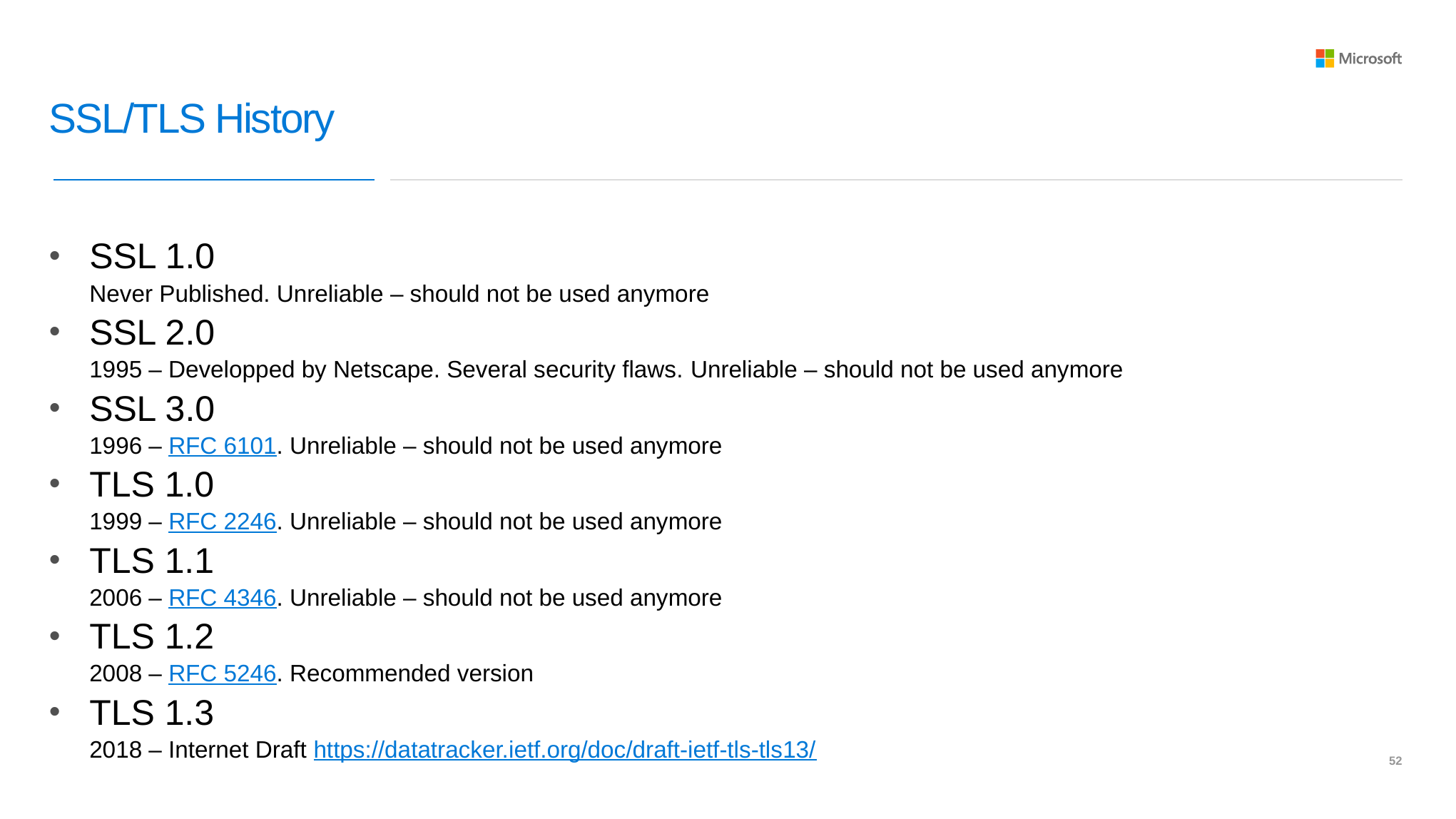

# SSL/TLS History
SSL 1.0
Never Published. Unreliable – should not be used anymore
SSL 2.0
1995 – Developped by Netscape. Several security flaws. Unreliable – should not be used anymore
SSL 3.0
1996 – RFC 6101. Unreliable – should not be used anymore
TLS 1.0
1999 – RFC 2246. Unreliable – should not be used anymore
TLS 1.1
2006 – RFC 4346. Unreliable – should not be used anymore
TLS 1.2
2008 – RFC 5246. Recommended version
TLS 1.3
2018 – Internet Draft https://datatracker.ietf.org/doc/draft-ietf-tls-tls13/
52